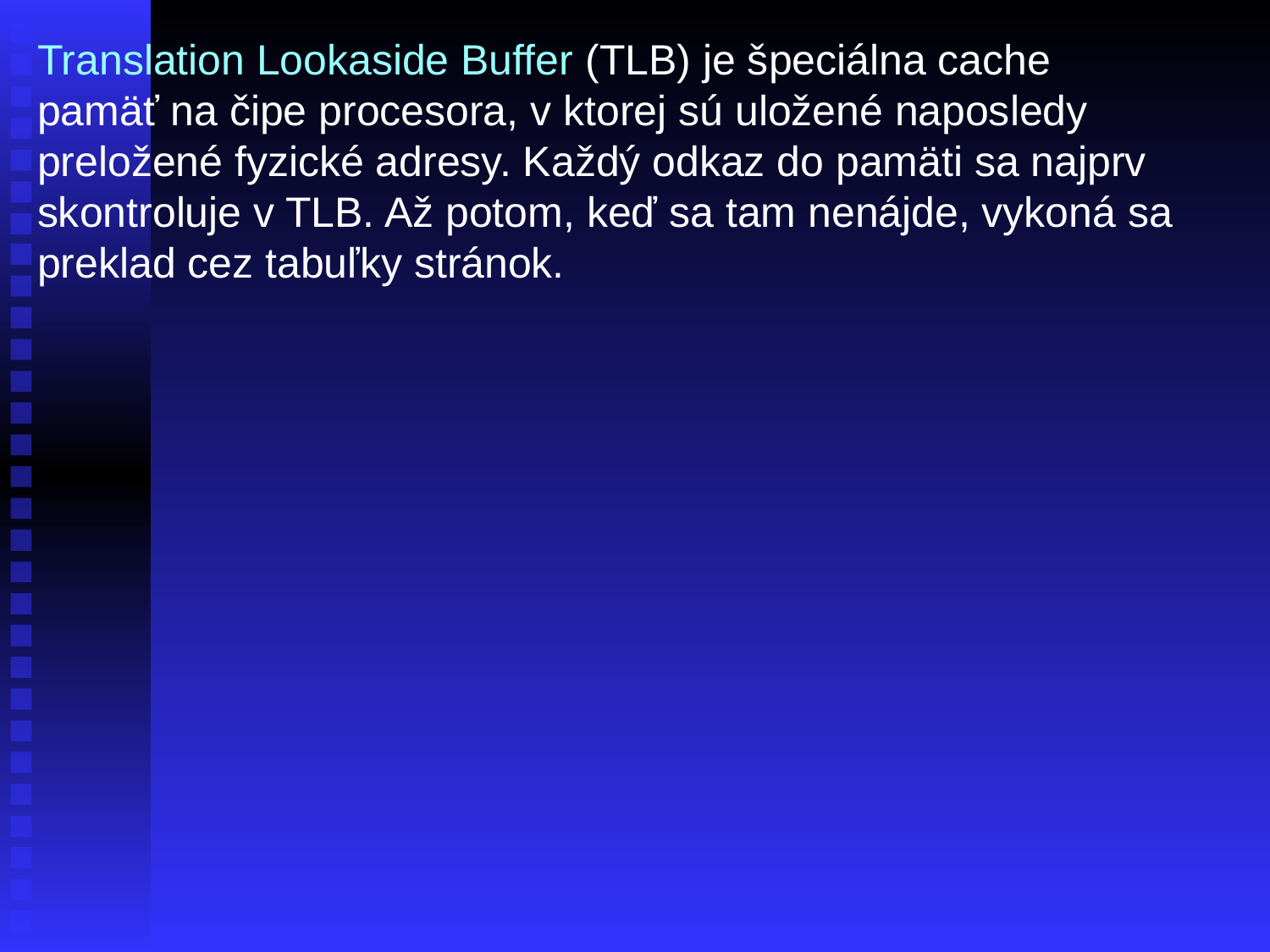

Translation Lookaside Buffer (TLB) je špeciálna cache pamäť na čipe procesora, v ktorej sú uložené naposledy preložené fyzické adresy. Každý odkaz do pamäti sa najprv skontroluje v TLB. Až potom, keď sa tam nenájde, vykoná sa preklad cez tabuľky stránok.